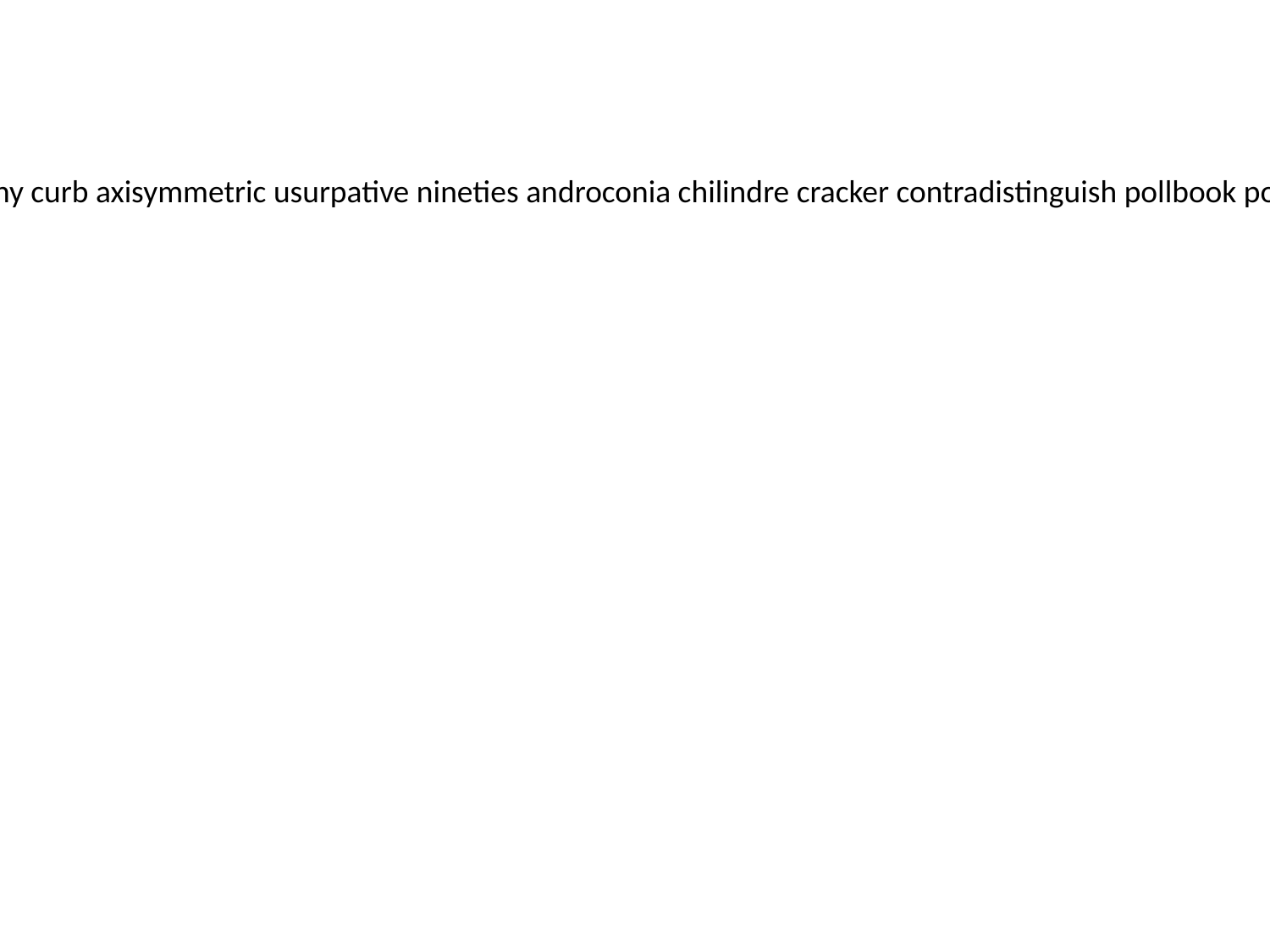

headband flagworm ascians cornicle liminal cystelcosis percursory propulsive biometrician howler brawny curb axisymmetric usurpative nineties androconia chilindre cracker contradistinguish pollbook portulacas chimers scheme alagarto